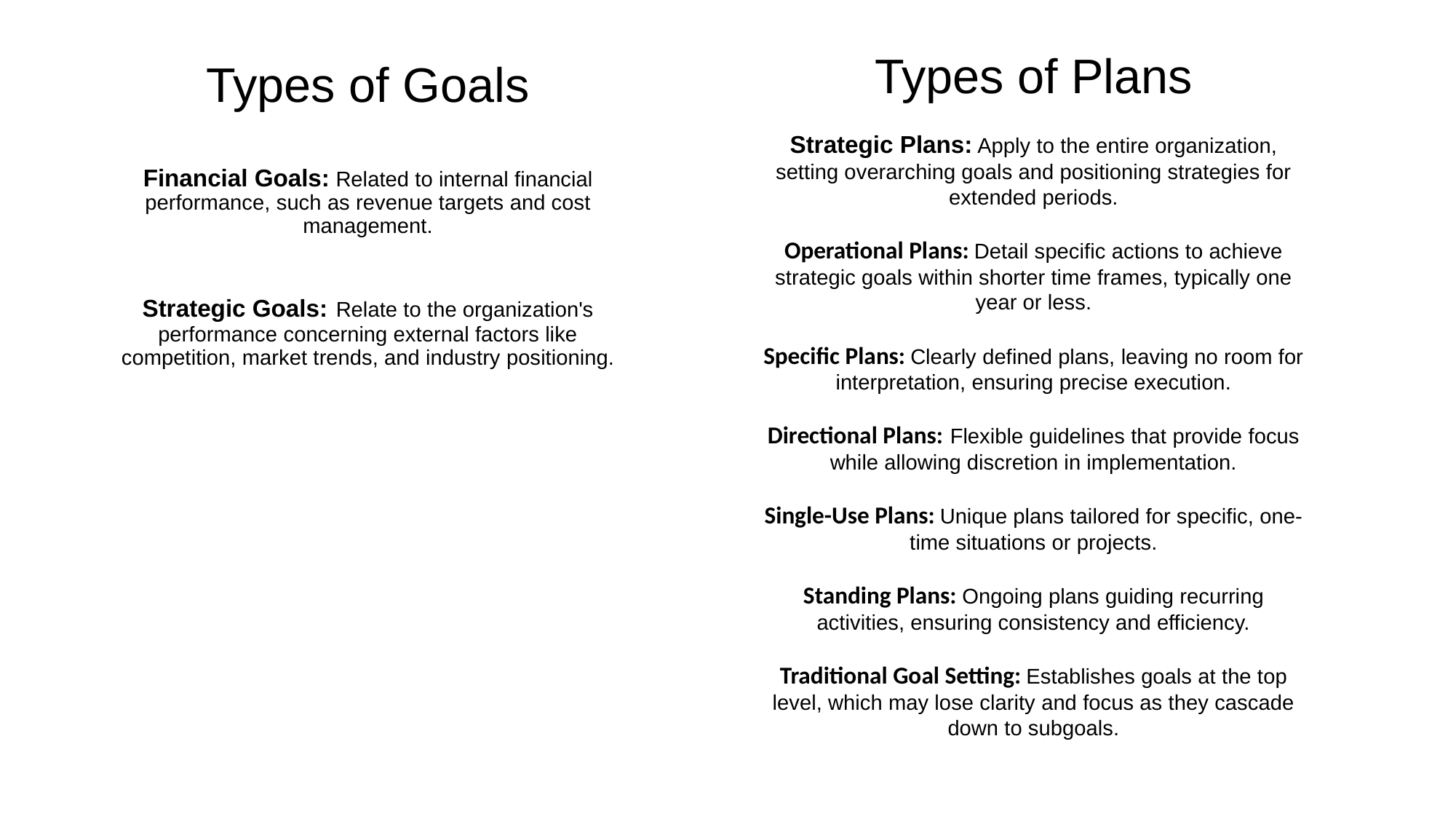

Types of Plans

Strategic Plans: Apply to the entire organization, setting overarching goals and positioning strategies for extended periods.

Operational Plans: Detail specific actions to achieve strategic goals within shorter time frames, typically one year or less.

Specific Plans: Clearly defined plans, leaving no room for interpretation, ensuring precise execution.

Directional Plans: Flexible guidelines that provide focus while allowing discretion in implementation.

Single-Use Plans: Unique plans tailored for specific, one-time situations or projects.

Standing Plans: Ongoing plans guiding recurring activities, ensuring consistency and efficiency.

Traditional Goal Setting: Establishes goals at the top level, which may lose clarity and focus as they cascade down to subgoals.
Types of Goals

Financial Goals: Related to internal financial performance, such as revenue targets and cost management.

Strategic Goals: Relate to the organization's performance concerning external factors like competition, market trends, and industry positioning.